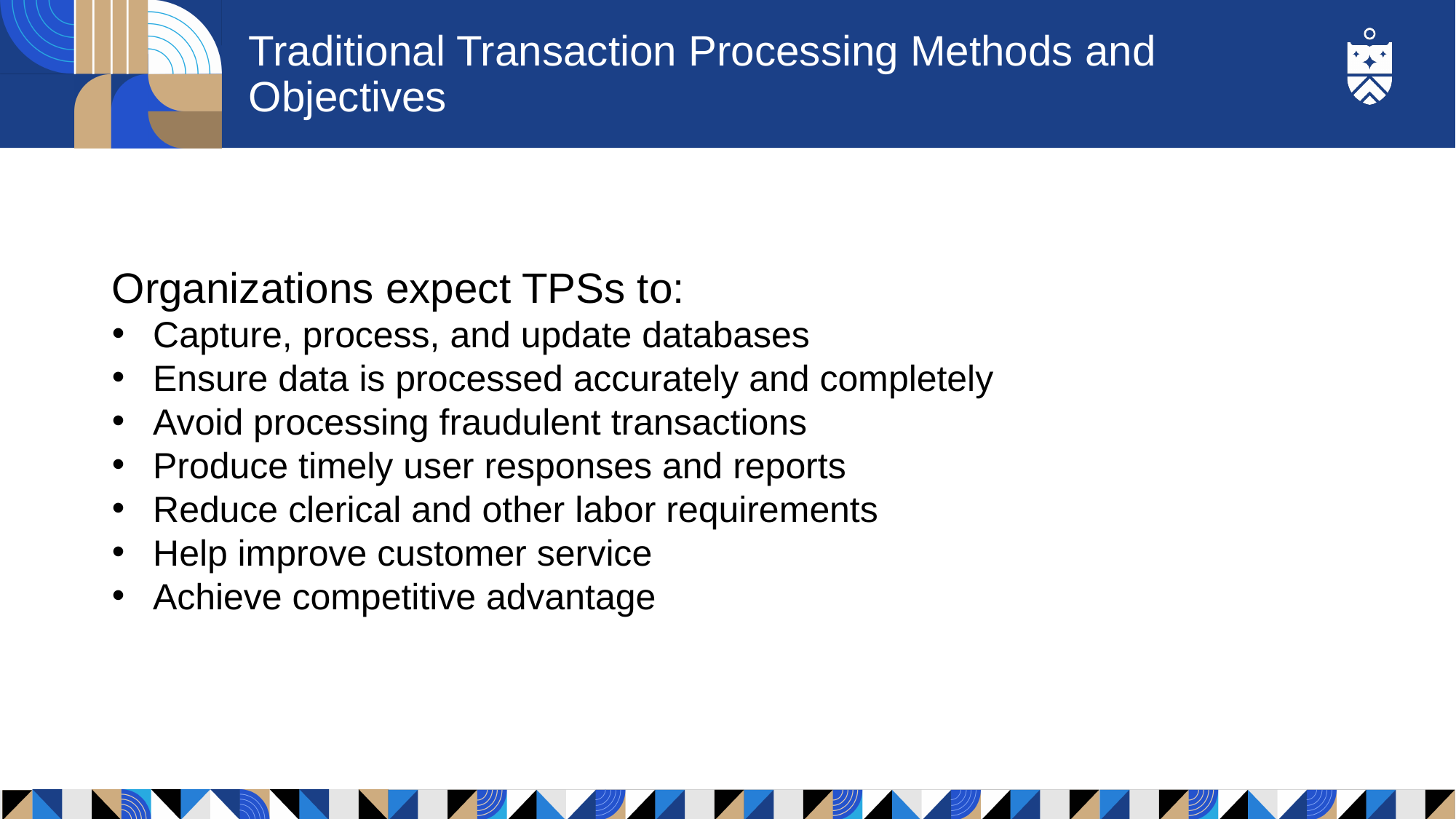

# Traditional Transaction Processing Methods and Objectives
Organizations expect TPSs to:
Capture, process, and update databases
Ensure data is processed accurately and completely
Avoid processing fraudulent transactions
Produce timely user responses and reports
Reduce clerical and other labor requirements
Help improve customer service
Achieve competitive advantage